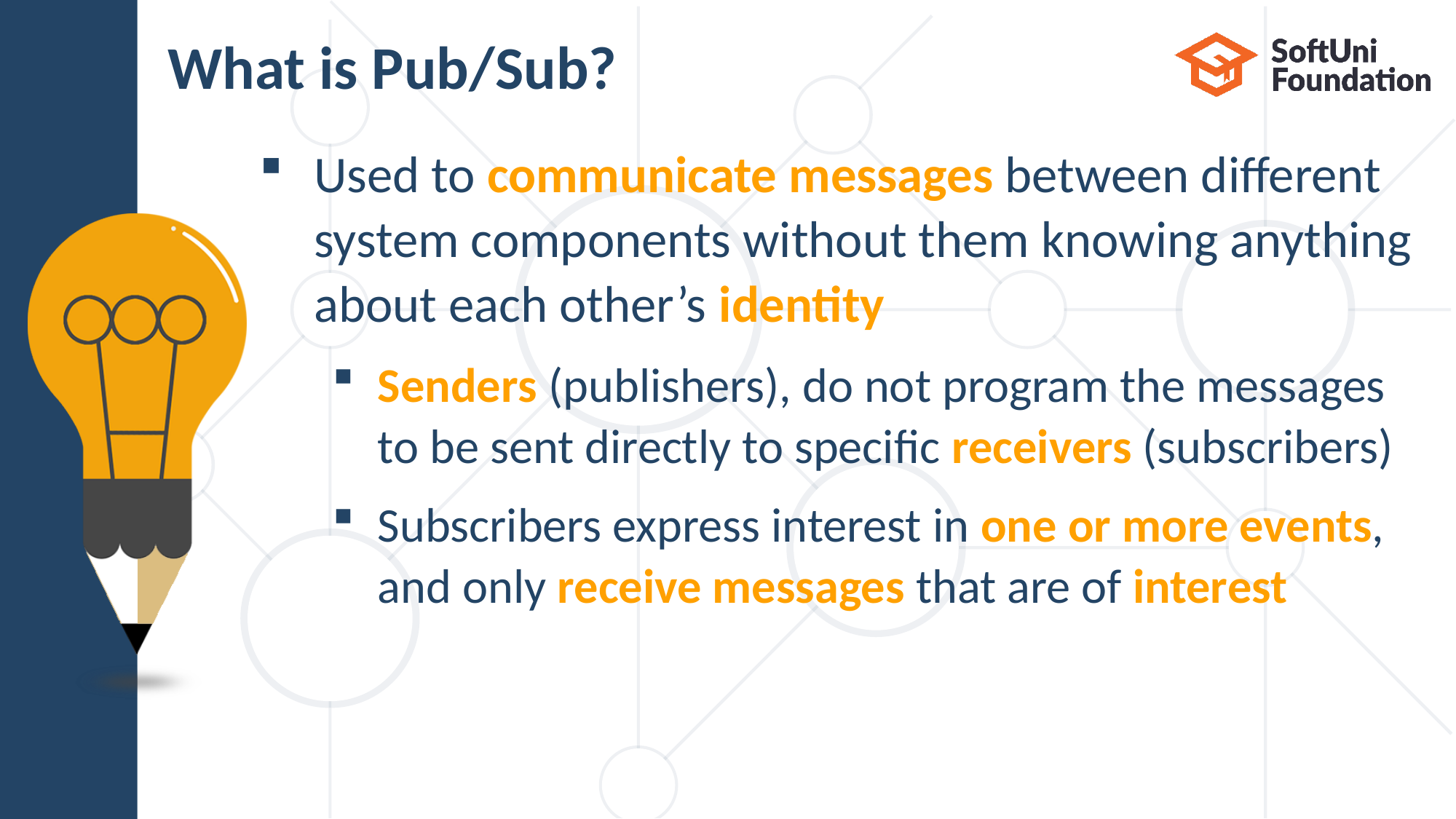

# What is Pub/Sub?
Used to communicate messages between different
system components without them knowing anything about each other’s identity
Senders (publishers), do not program the messages
to be sent directly to specific receivers (subscribers)
Subscribers express interest in one or more events,
and only receive messages that are of interest